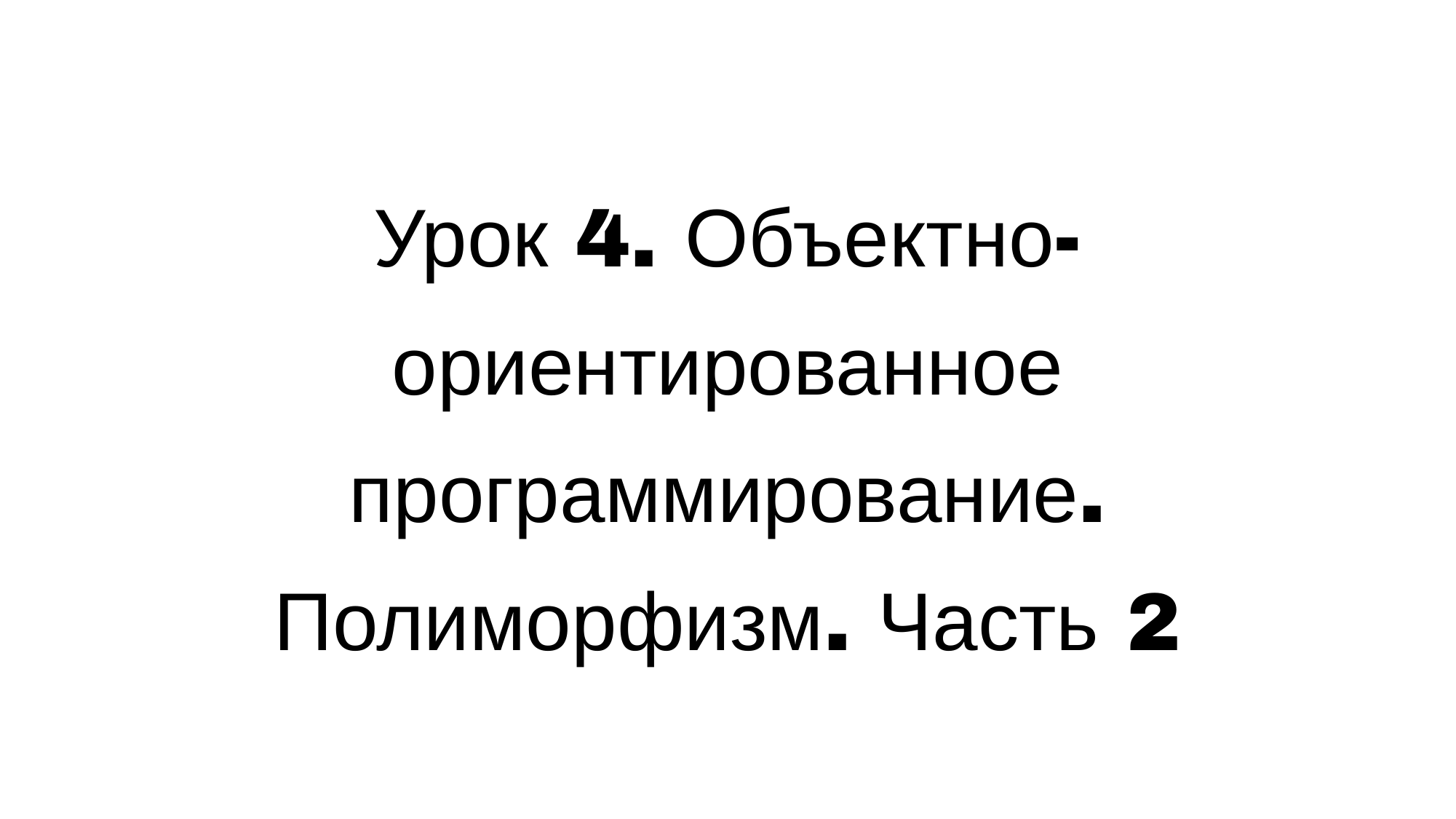

# Урок 4. Объектно-ориентированное программирование. Полиморфизм. Часть 2